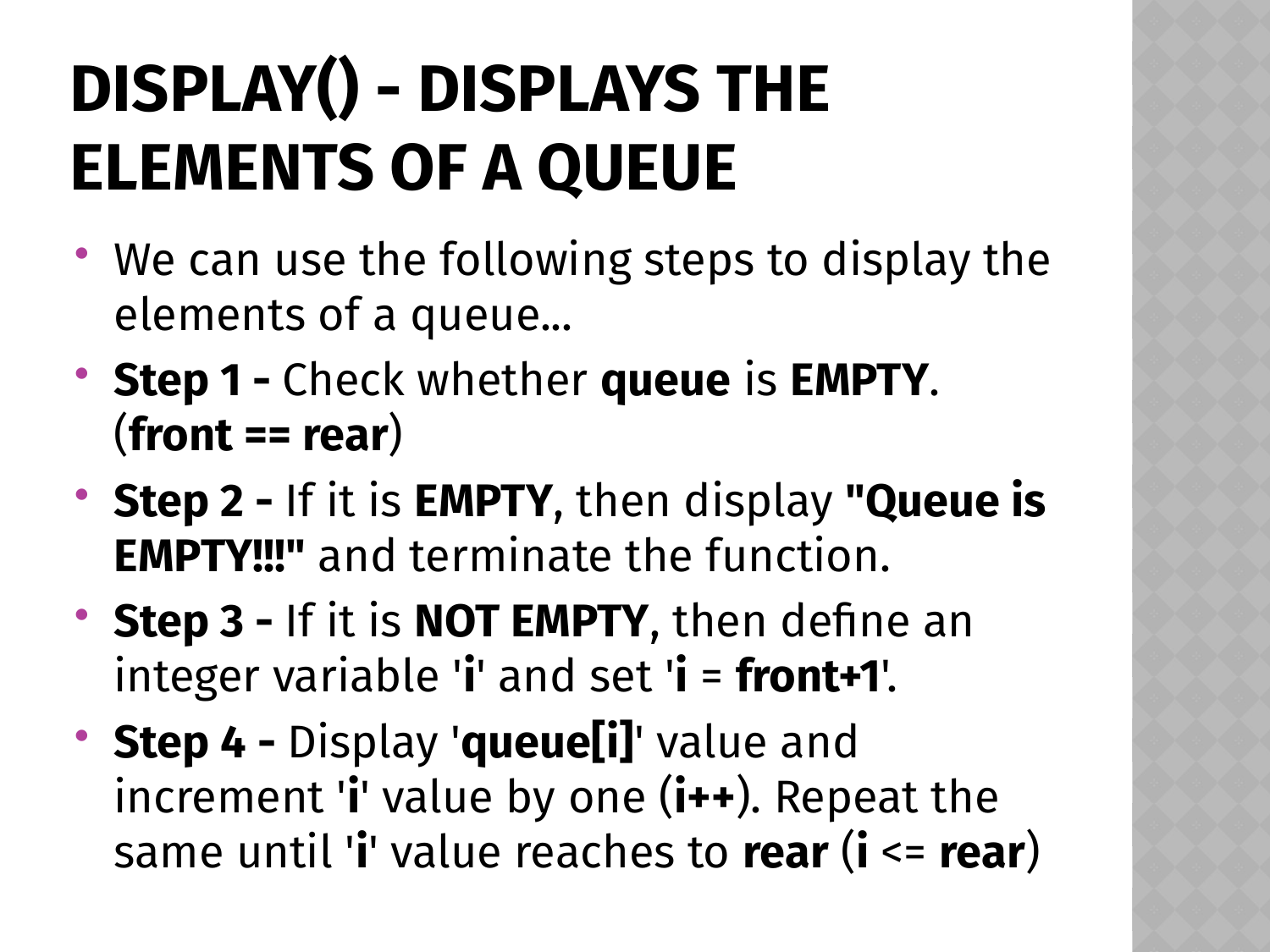

# display() - Displays the elements of a Queue
We can use the following steps to display the elements of a queue...
Step 1 - Check whether queue is EMPTY. (front == rear)
Step 2 - If it is EMPTY, then display "Queue is EMPTY!!!" and terminate the function.
Step 3 - If it is NOT EMPTY, then define an integer variable 'i' and set 'i = front+1'.
Step 4 - Display 'queue[i]' value and increment 'i' value by one (i++). Repeat the same until 'i' value reaches to rear (i <= rear)